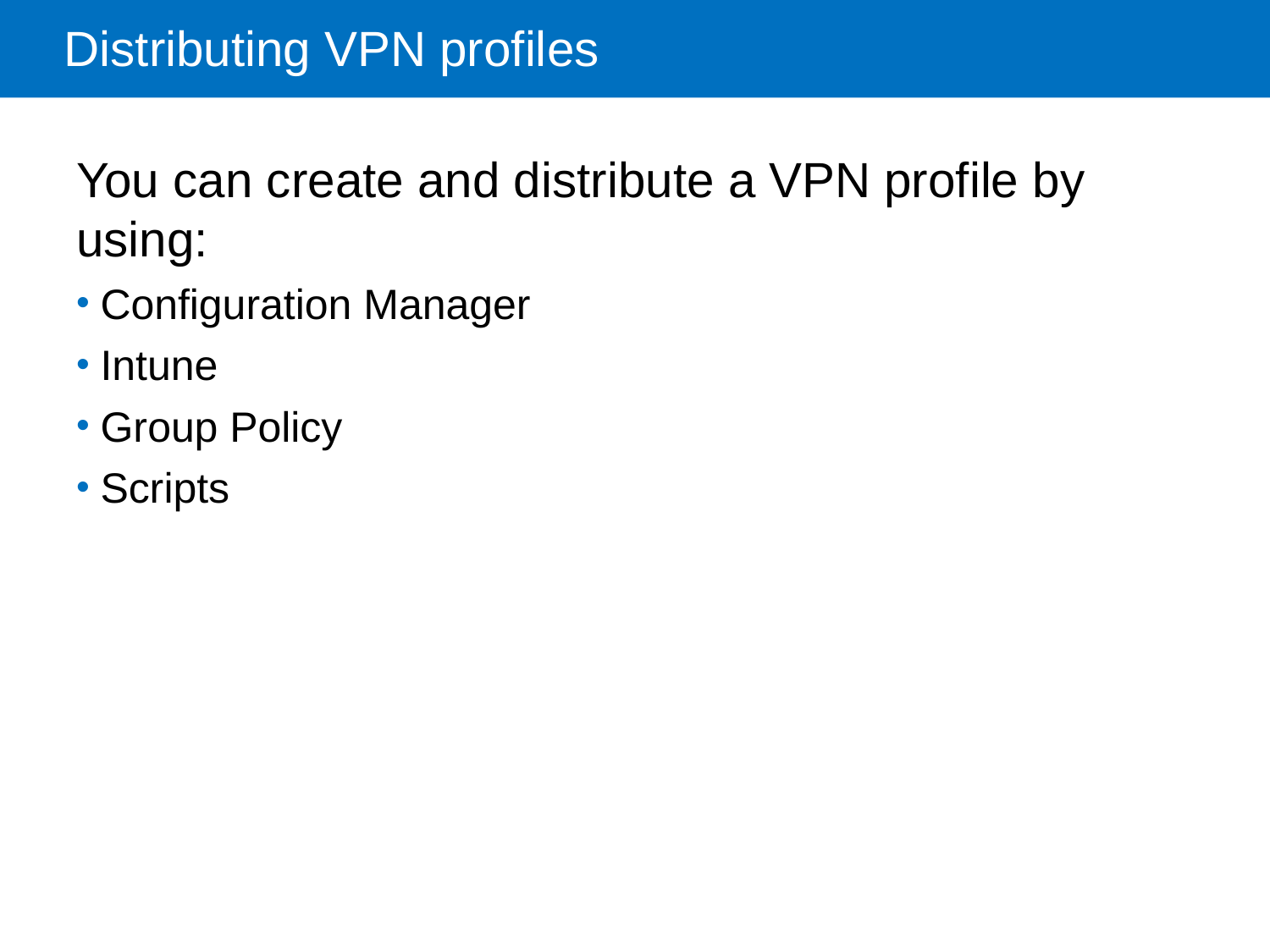

# Distributing VPN profiles
You can create and distribute a VPN profile by using:
Configuration Manager
Intune
Group Policy
Scripts